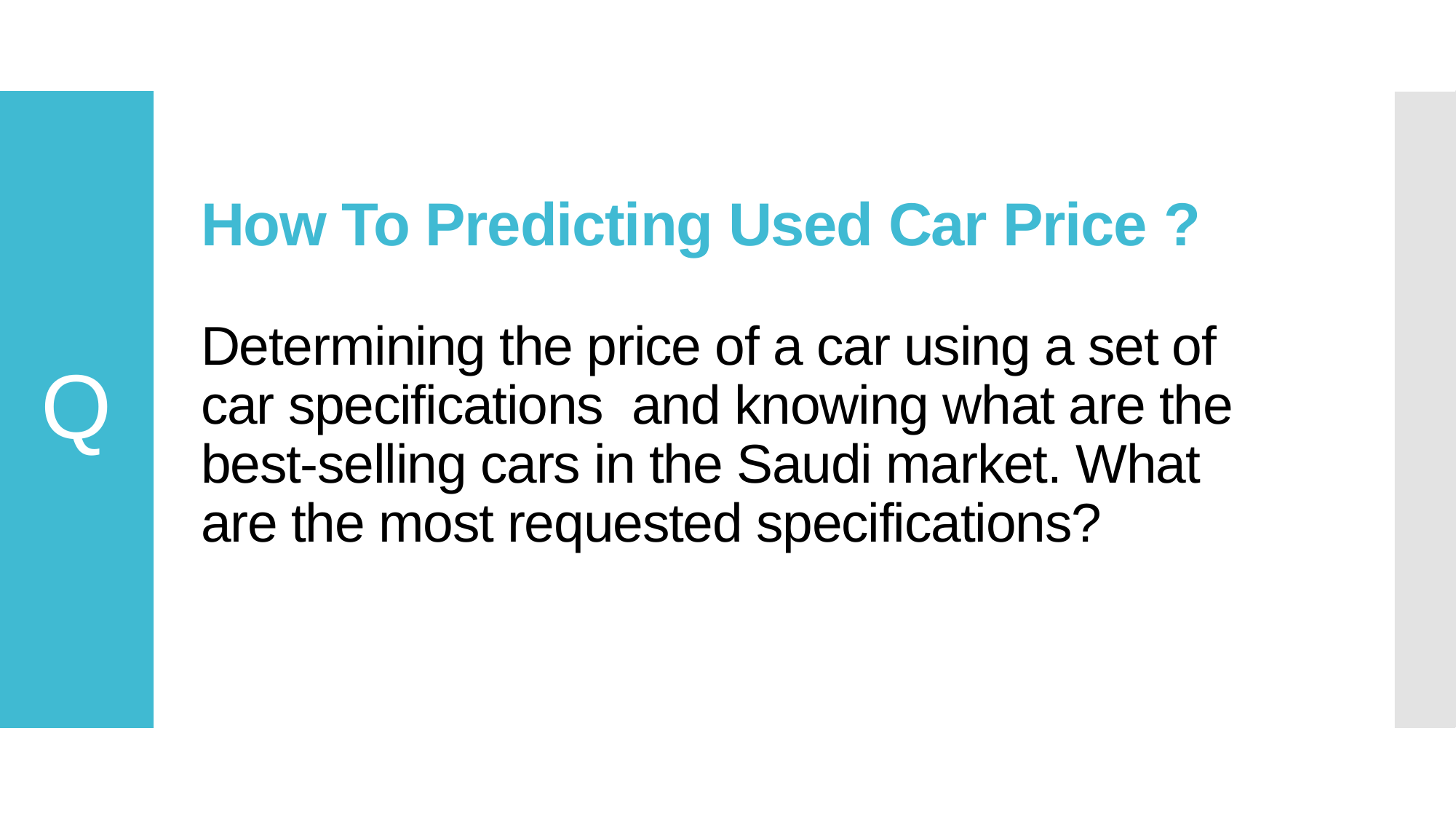

How To Predicting Used Car Price ?
Determining the price of a car using a set of car specifications  and knowing what are the best-selling cars in the Saudi market. What are the most requested specifications?
# Q